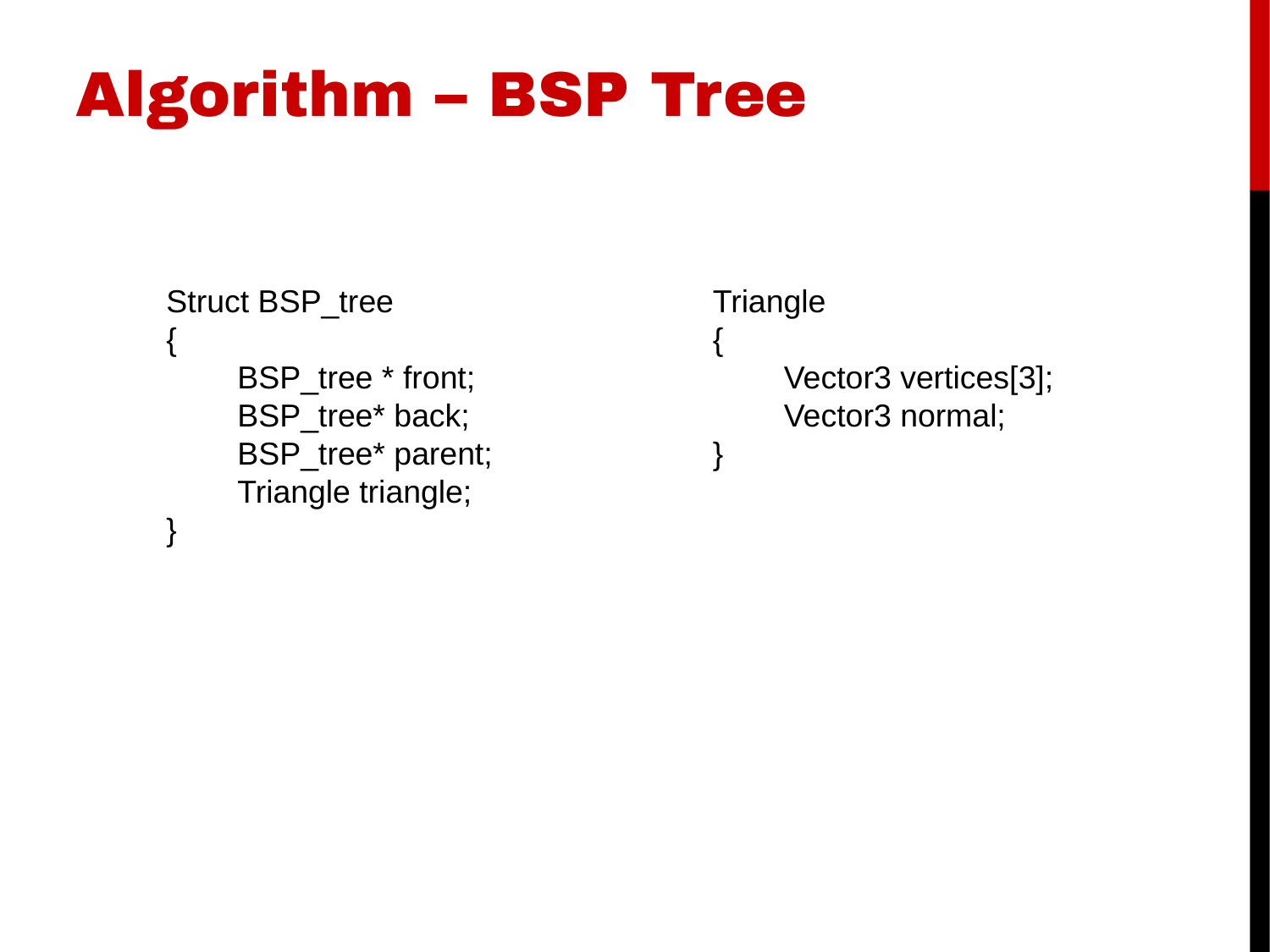

Algorithm – BSP Tree

Struct BSP_tree
{
        BSP_tree * front;
        BSP_tree* back;
        BSP_tree* parent;
        Triangle triangle;
}

Triangle
{
        Vector3 vertices[3];
        Vector3 normal;
}